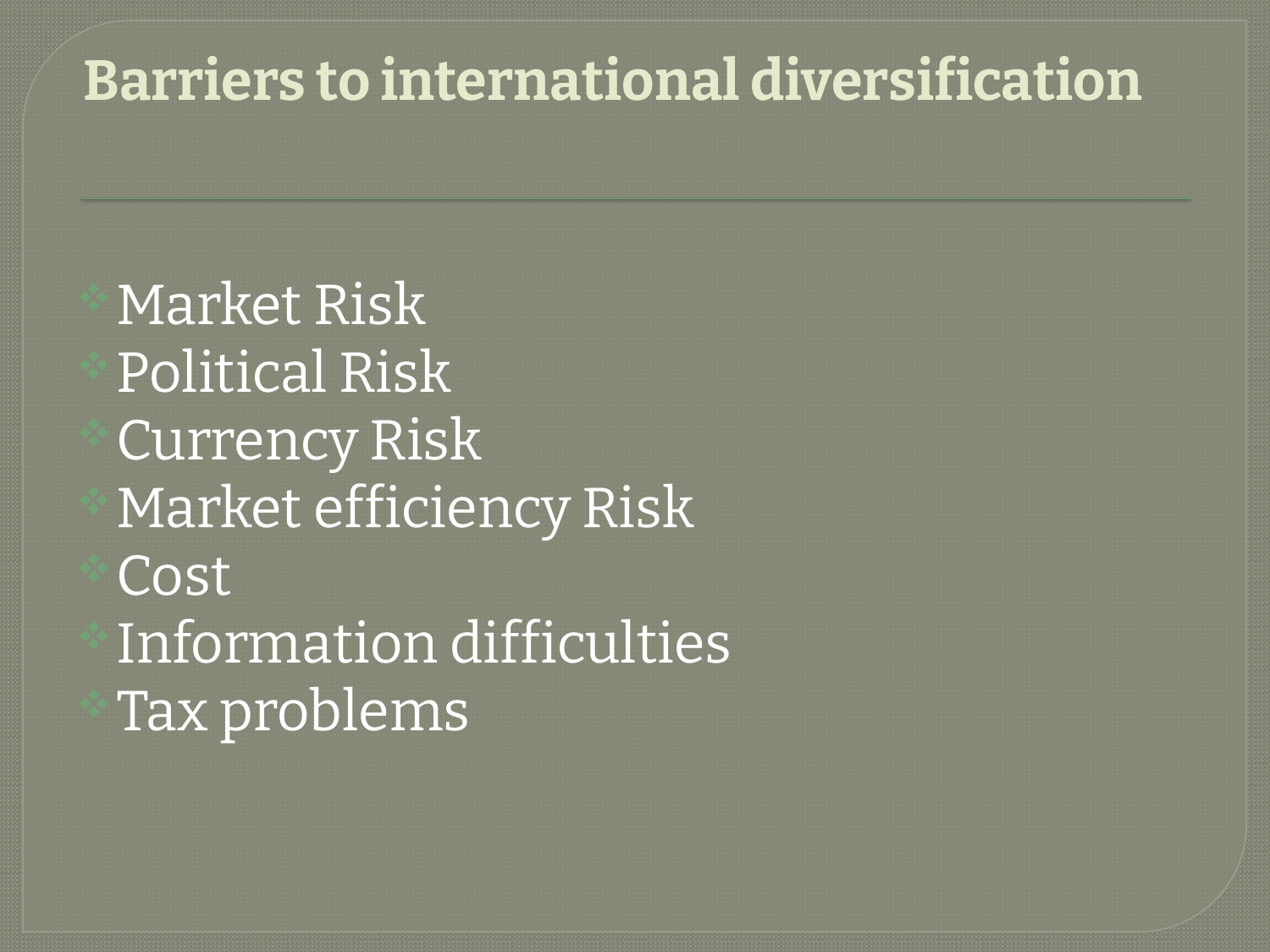

# Barriers to international diversification

Market Risk
Political Risk
Currency Risk
Market efficiency Risk
Cost
Information difficulties
Tax problems